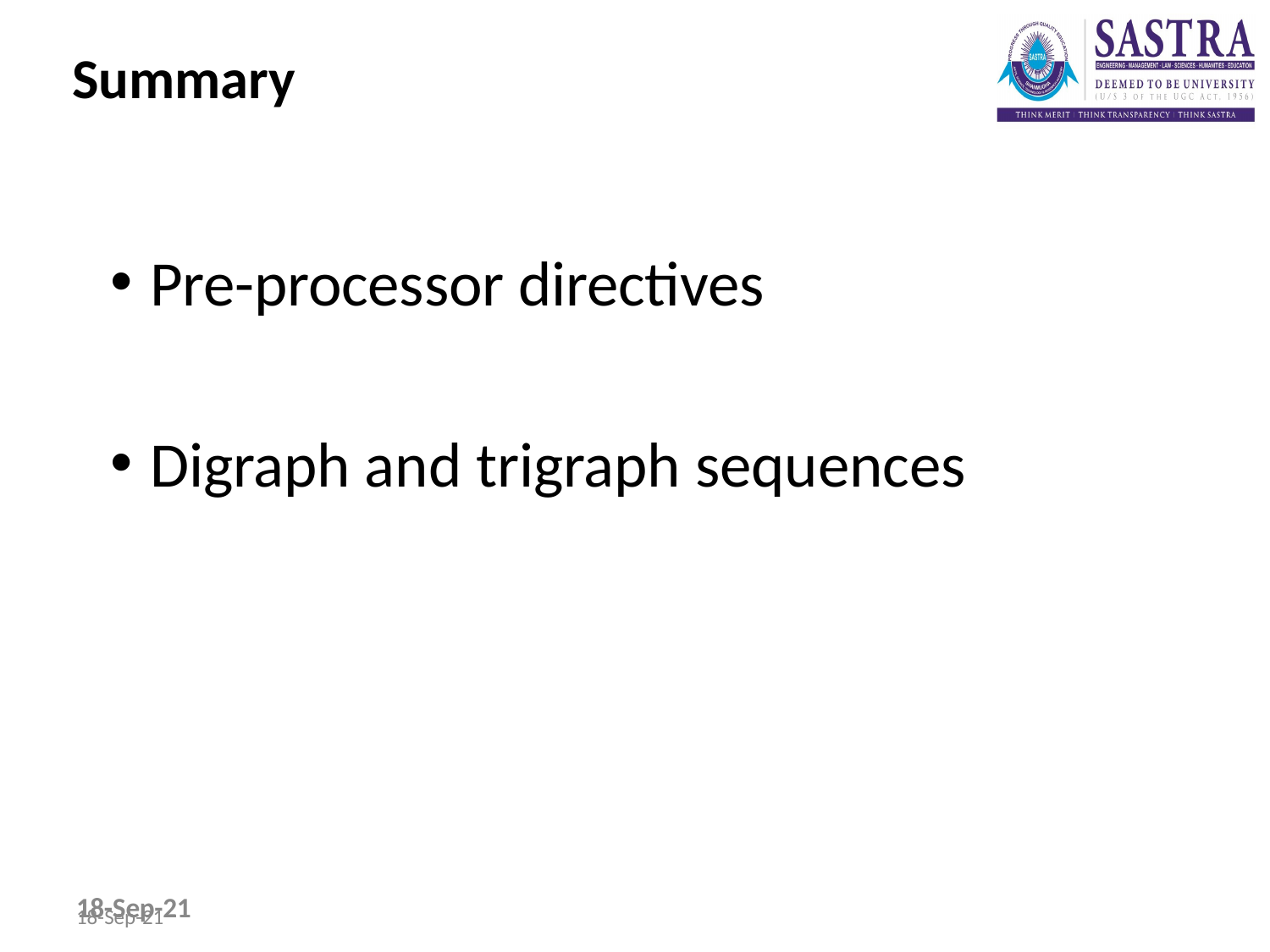

# Summary
Pre-processor directives

Digraph and trigraph sequences
18-Sep-21
18-Sep-21